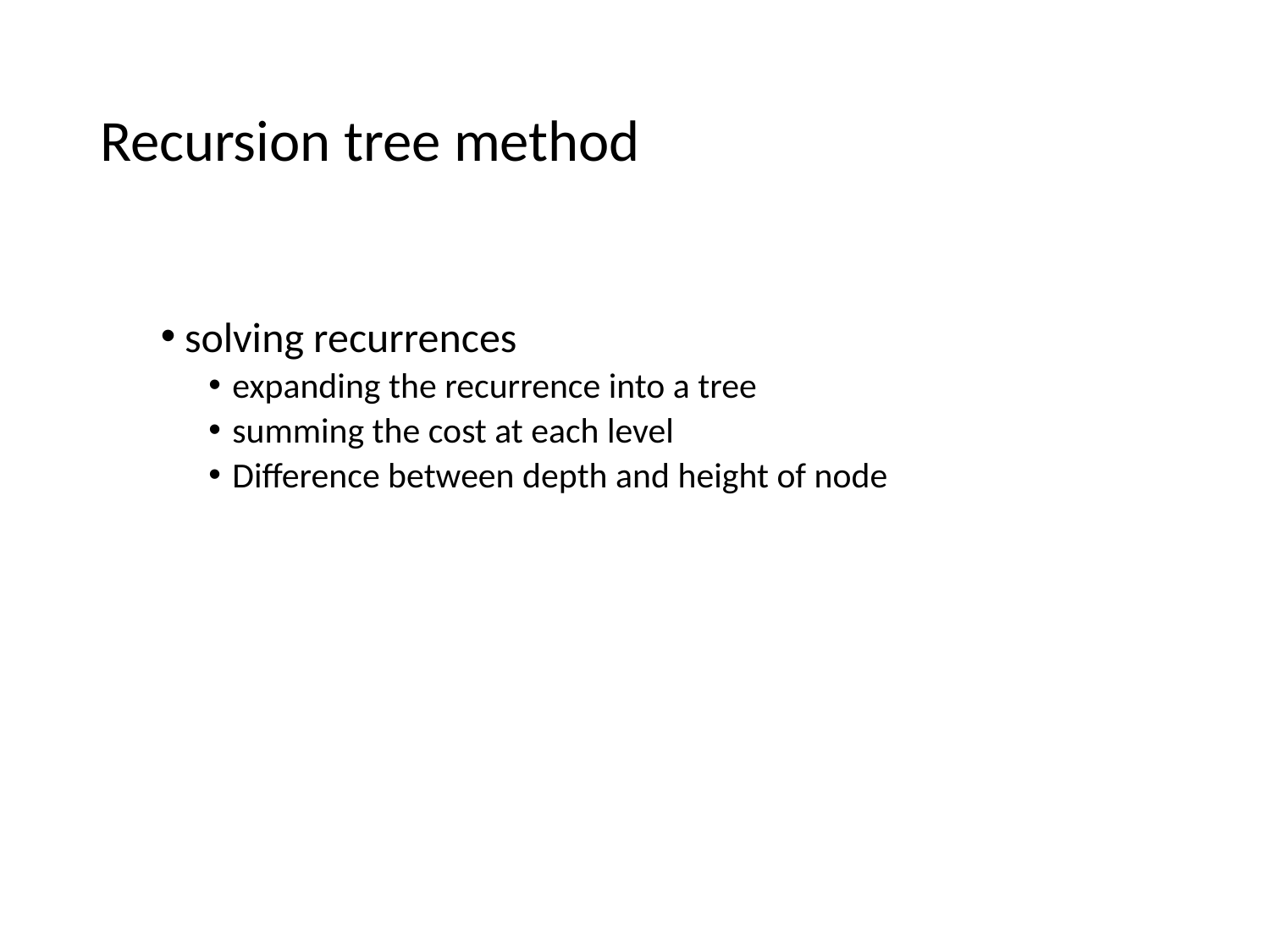

# Recursion tree method

solving recurrences
expanding the recurrence into a tree
summing the cost at each level
Difference between depth and height of node